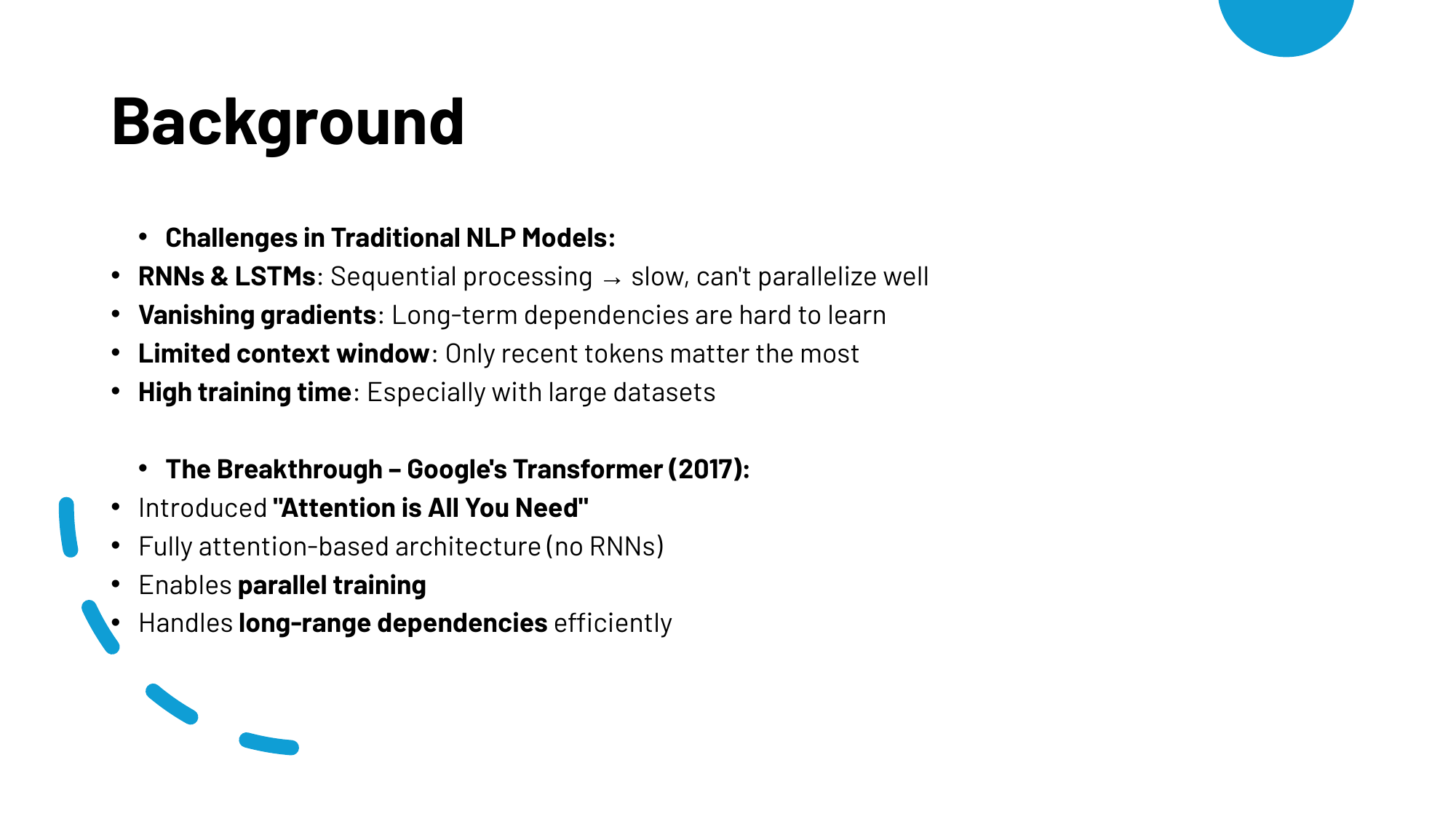

Background
Challenges in Traditional NLP Models:
RNNs & LSTMs: Sequential processing → slow, can't parallelize well
Vanishing gradients: Long-term dependencies are hard to learn
Limited context window: Only recent tokens matter the most
High training time: Especially with large datasets

The Breakthrough – Google's Transformer (2017):
Introduced "Attention is All You Need"
Fully attention-based architecture (no RNNs)
Enables parallel training
Handles long-range dependencies efficiently